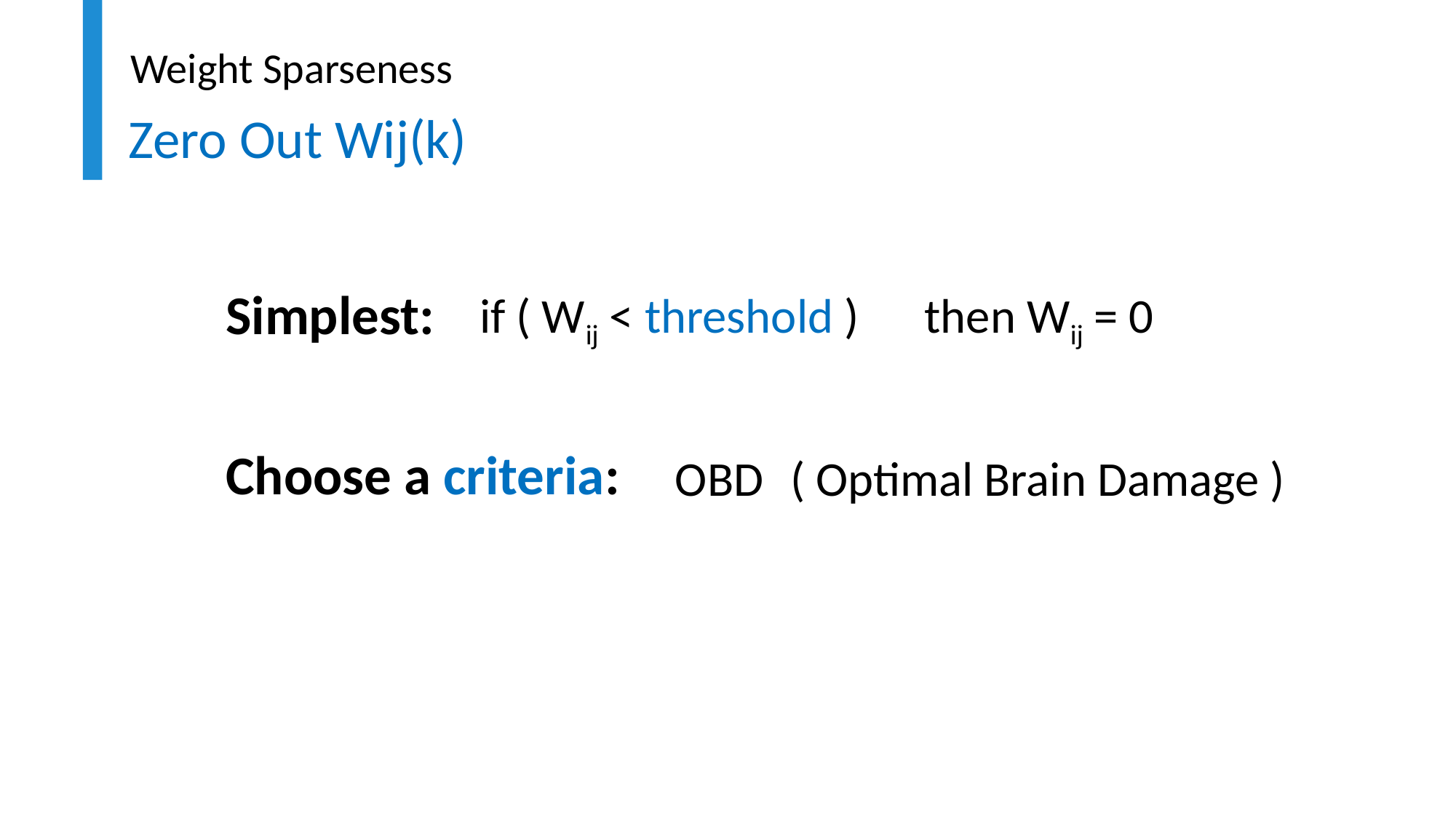

Weight Sparseness
Zero Out Wij(k)
Simplest:
if ( Wij < threshold )      then Wij = 0
Choose a criteria:
OBD
( Optimal Brain Damage )